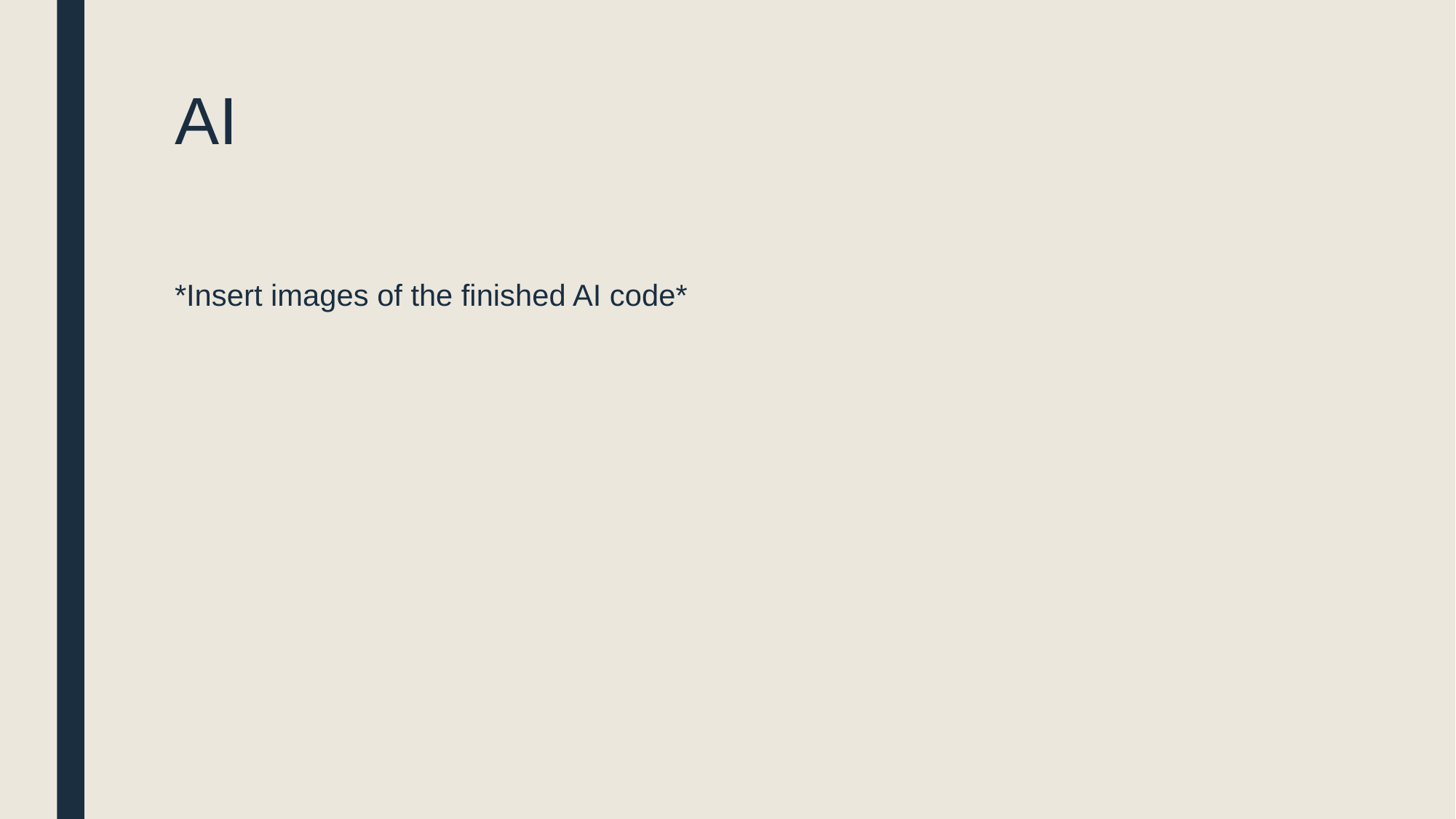

# AI
*Insert images of the finished AI code*